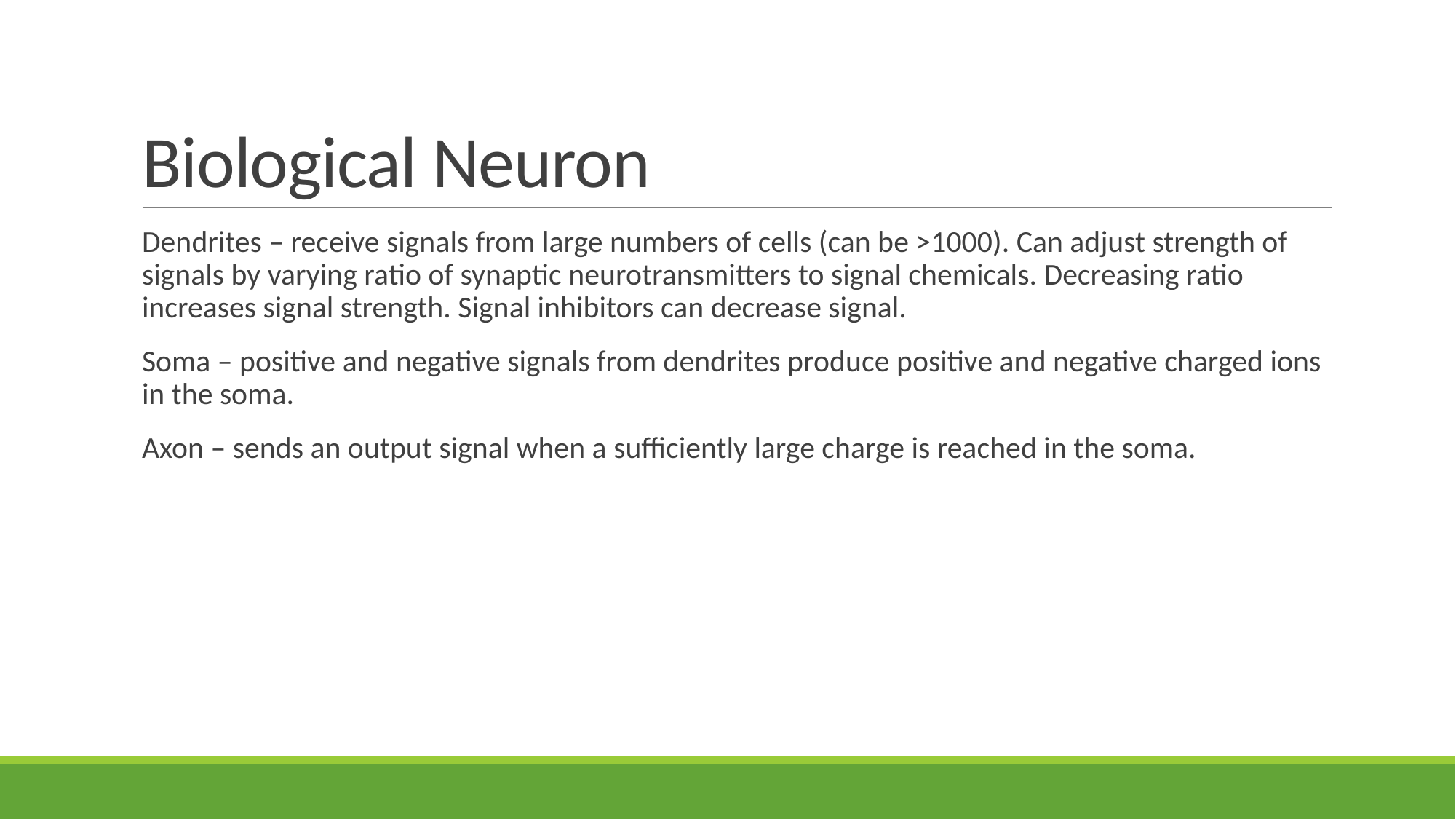

# Biological Neuron
Dendrites – receive signals from large numbers of cells (can be >1000). Can adjust strength of signals by varying ratio of synaptic neurotransmitters to signal chemicals. Decreasing ratio increases signal strength. Signal inhibitors can decrease signal.
Soma – positive and negative signals from dendrites produce positive and negative charged ions in the soma.
Axon – sends an output signal when a sufficiently large charge is reached in the soma.